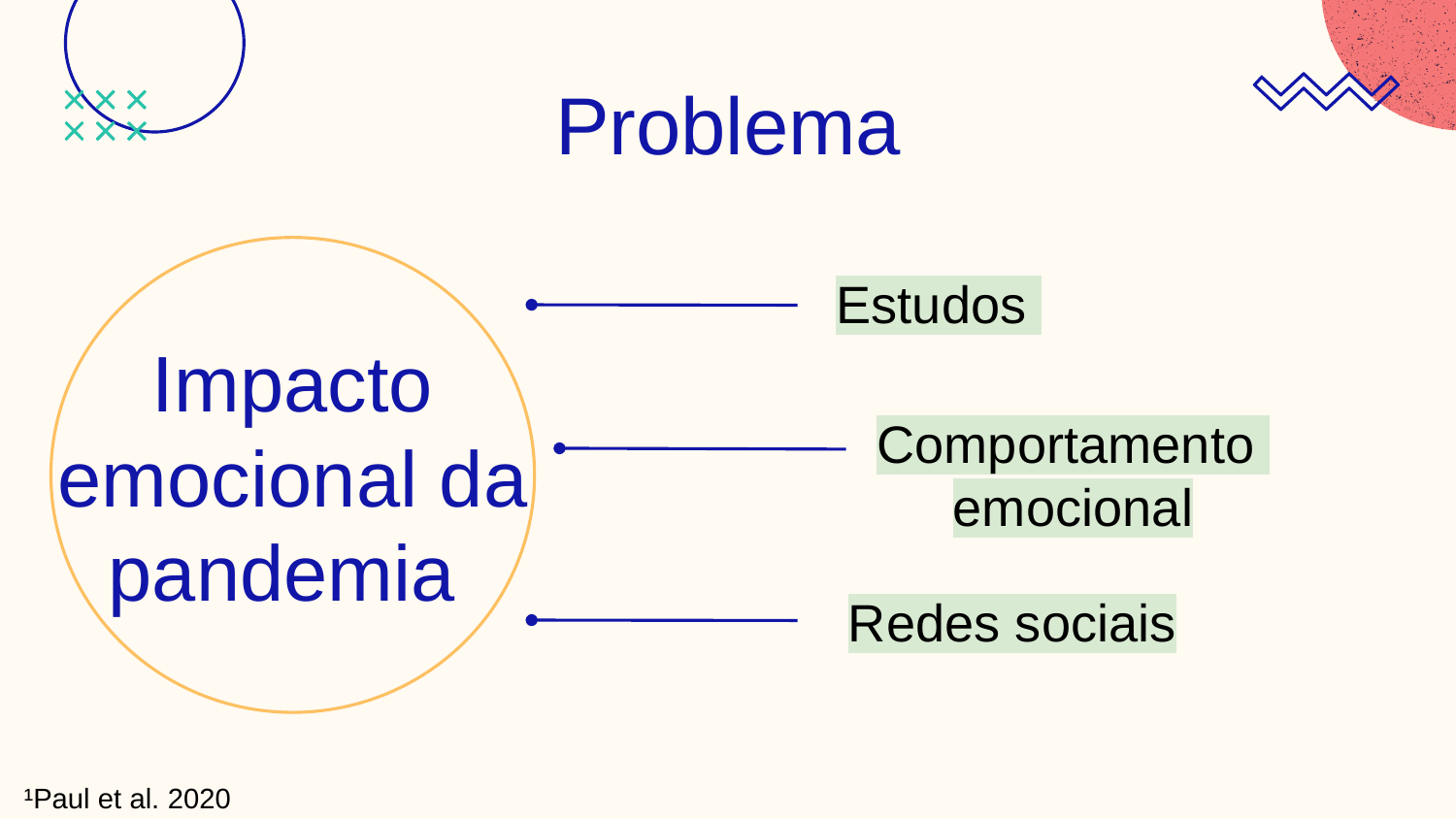

# Problema

Estudos
Impacto emocional da pandemia
Comportamento
emocional
Redes sociais
¹Paul et al. 2020